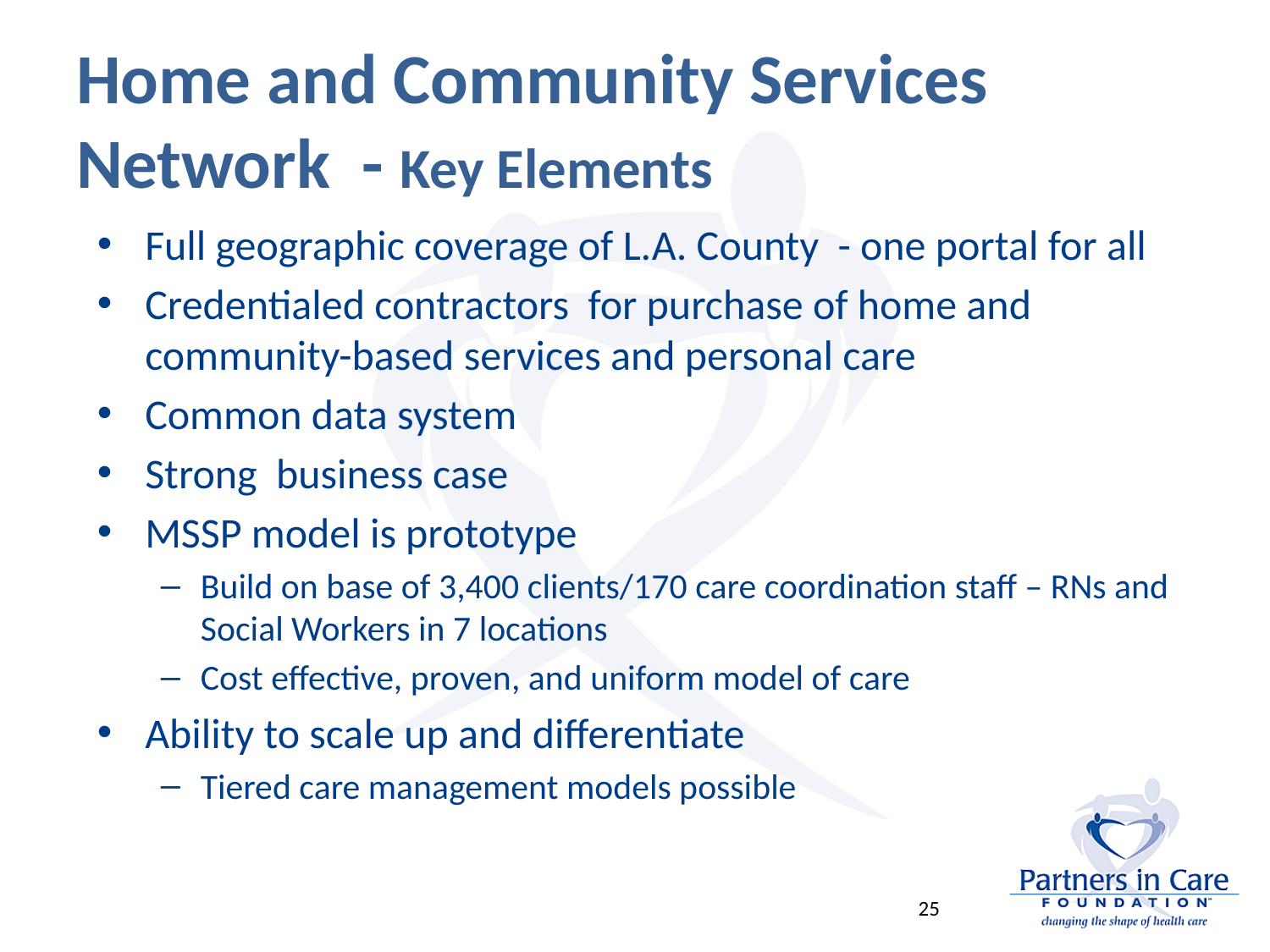

# Home and Community Services Network  - Key Elements
Full geographic coverage of L.A. County  - one portal for all
Credentialed contractors  for purchase of home and community-based services and personal care
Common data system
Strong  business case
MSSP model is prototype
Build on base of 3,400 clients/170 care coordination staff – RNs and Social Workers in 7 locations
Cost effective, proven, and uniform model of care
Ability to scale up and differentiate
Tiered care management models possible

25